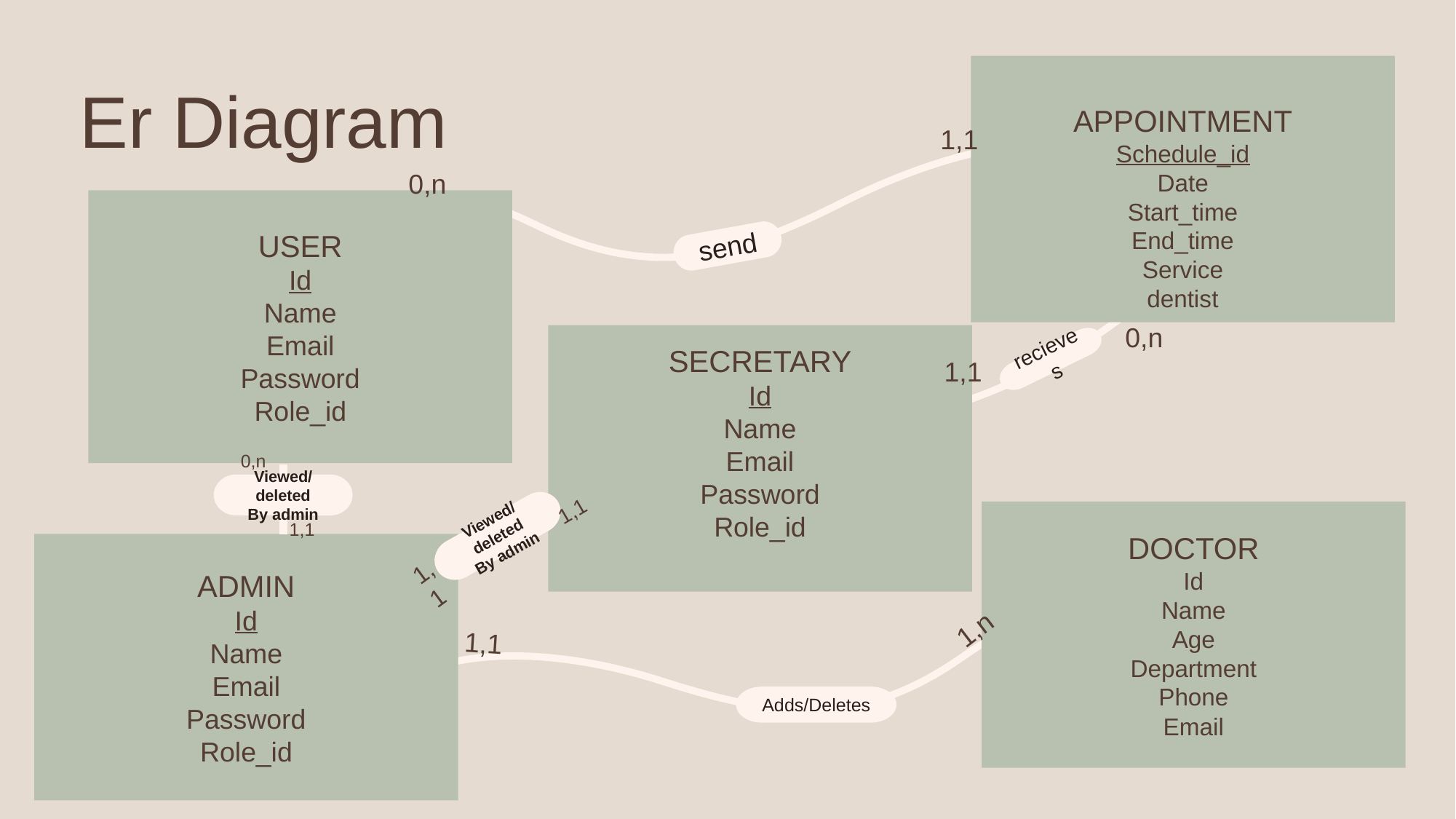

appointment
Schedule_id
Date
Start_time
End_time
Service
dentist
# Er Diagram
1,1
0,n

user
Id
Name
Email
Password
Role_id

send
0,n
secretary
Id
Name
Email
Password
Role_id

recieves
1,1
0,n
Viewed/deleted
By admin

1,1
doctor
Id
Name
Age
Department
Phone
Email
1,1
Viewed/deleted
By admin
admin
Id
Name
Email
Password
Role_id
1,1
1,n
1,1
Adds/Deletes